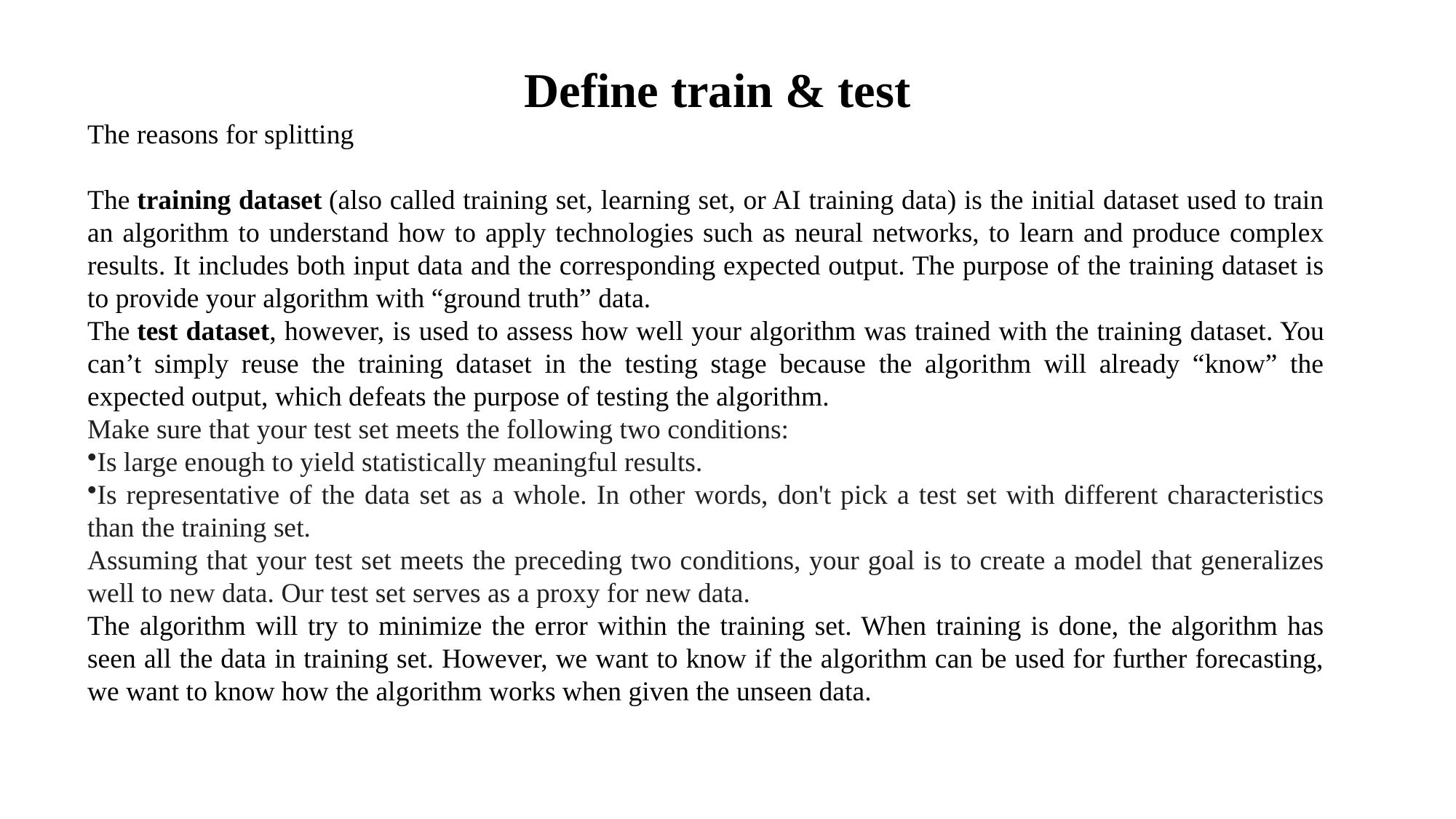

Define train & test
The reasons for splitting

The training dataset (also called training set, learning set, or AI training data) is the initial dataset used to train an algorithm to understand how to apply technologies such as neural networks, to learn and produce complex results. It includes both input data and the corresponding expected output. The purpose of the training dataset is to provide your algorithm with “ground truth” data.
The test dataset, however, is used to assess how well your algorithm was trained with the training dataset. You can’t simply reuse the training dataset in the testing stage because the algorithm will already “know” the expected output, which defeats the purpose of testing the algorithm.
Make sure that your test set meets the following two conditions:
Is large enough to yield statistically meaningful results.
Is representative of the data set as a whole. In other words, don't pick a test set with different characteristics than the training set.
Assuming that your test set meets the preceding two conditions, your goal is to create a model that generalizes well to new data. Our test set serves as a proxy for new data.
The algorithm will try to minimize the error within the training set. When training is done, the algorithm has seen all the data in training set. However, we want to know if the algorithm can be used for further forecasting, we want to know how the algorithm works when given the unseen data.